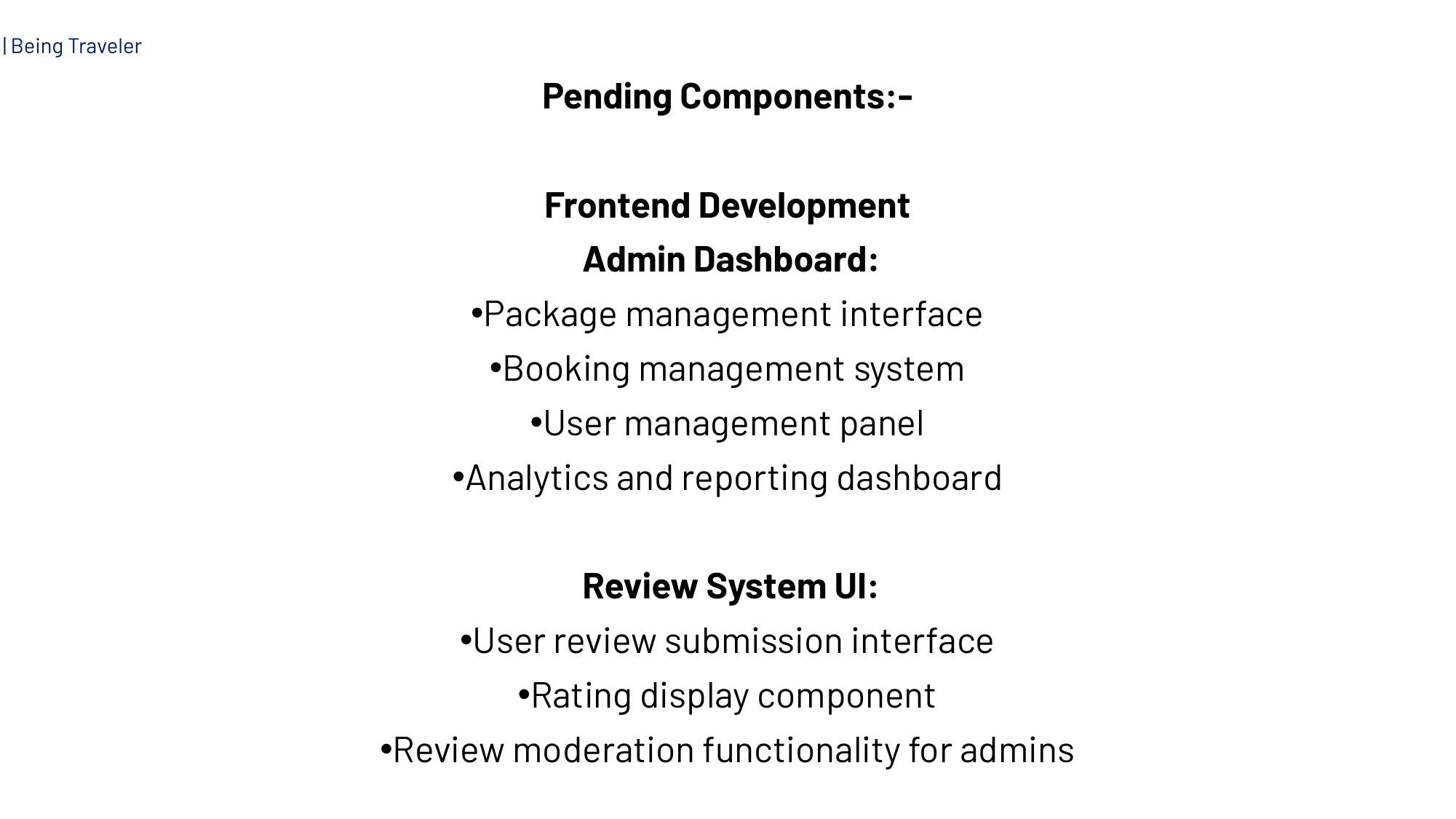

# | Being Traveler
Pending Components:-

Frontend Development
 Admin Dashboard:
Package management interface
Booking management system
User management panel
Analytics and reporting dashboard

 Review System UI:
User review submission interface
Rating display component
Review moderation functionality for admins